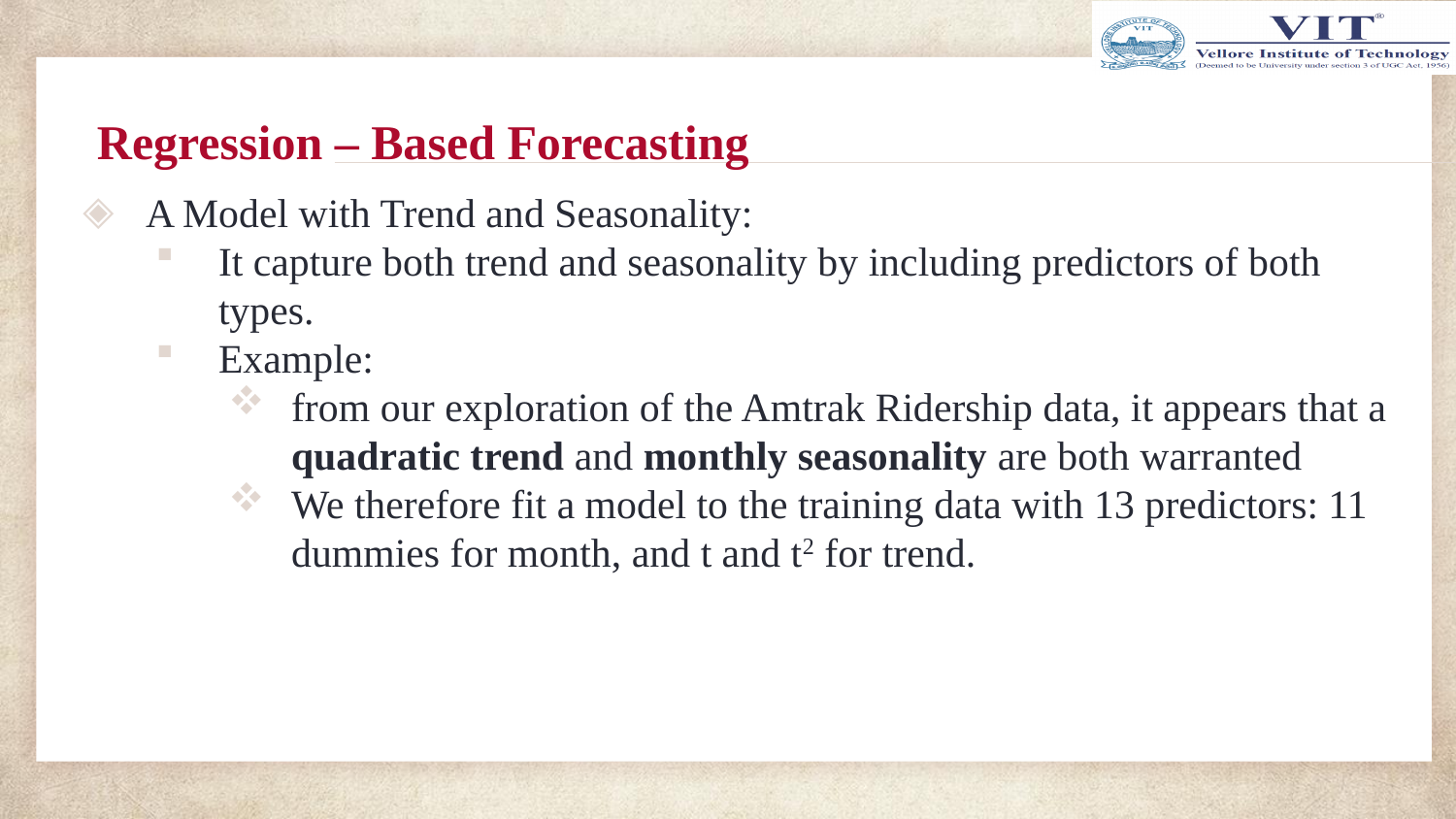

# Regression – Based Forecasting
A Model with Trend and Seasonality:
It capture both trend and seasonality by including predictors of both types.
Example:
from our exploration of the Amtrak Ridership data, it appears that a quadratic trend and monthly seasonality are both warranted
We therefore fit a model to the training data with 13 predictors: 11 dummies for month, and t and t2 for trend.